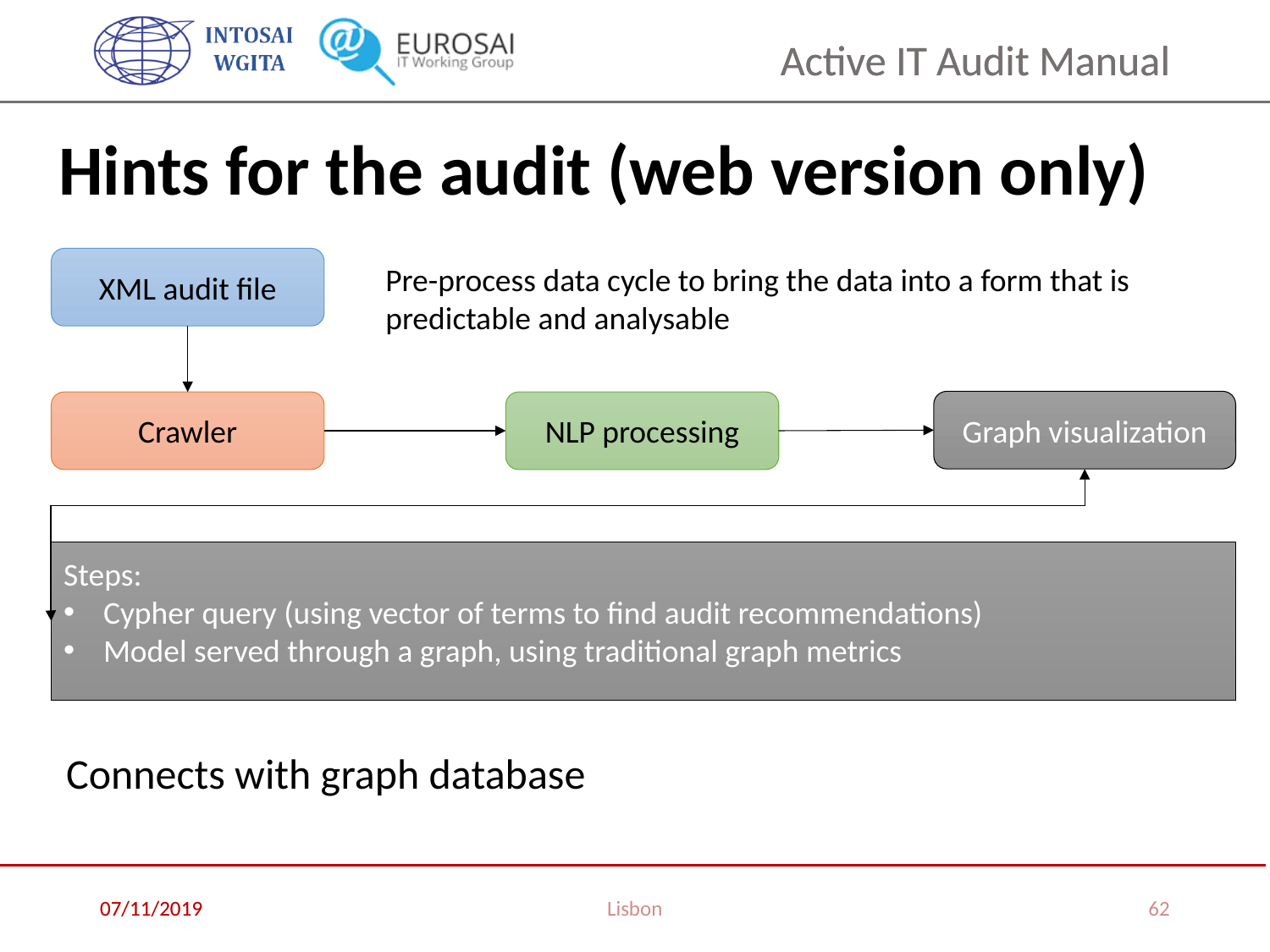

Hints for the audit (web version only)
XML audit file
Pre-process data cycle to bring the data into a form that is predictable and analysable
Graph visualization
Crawler
NLP processing

Steps:
Cypher query (using vector of terms to find audit recommendations)
Model served through a graph, using traditional graph metrics
Connects with graph database
07/11/2019
07/11/2019
Lisbon
62